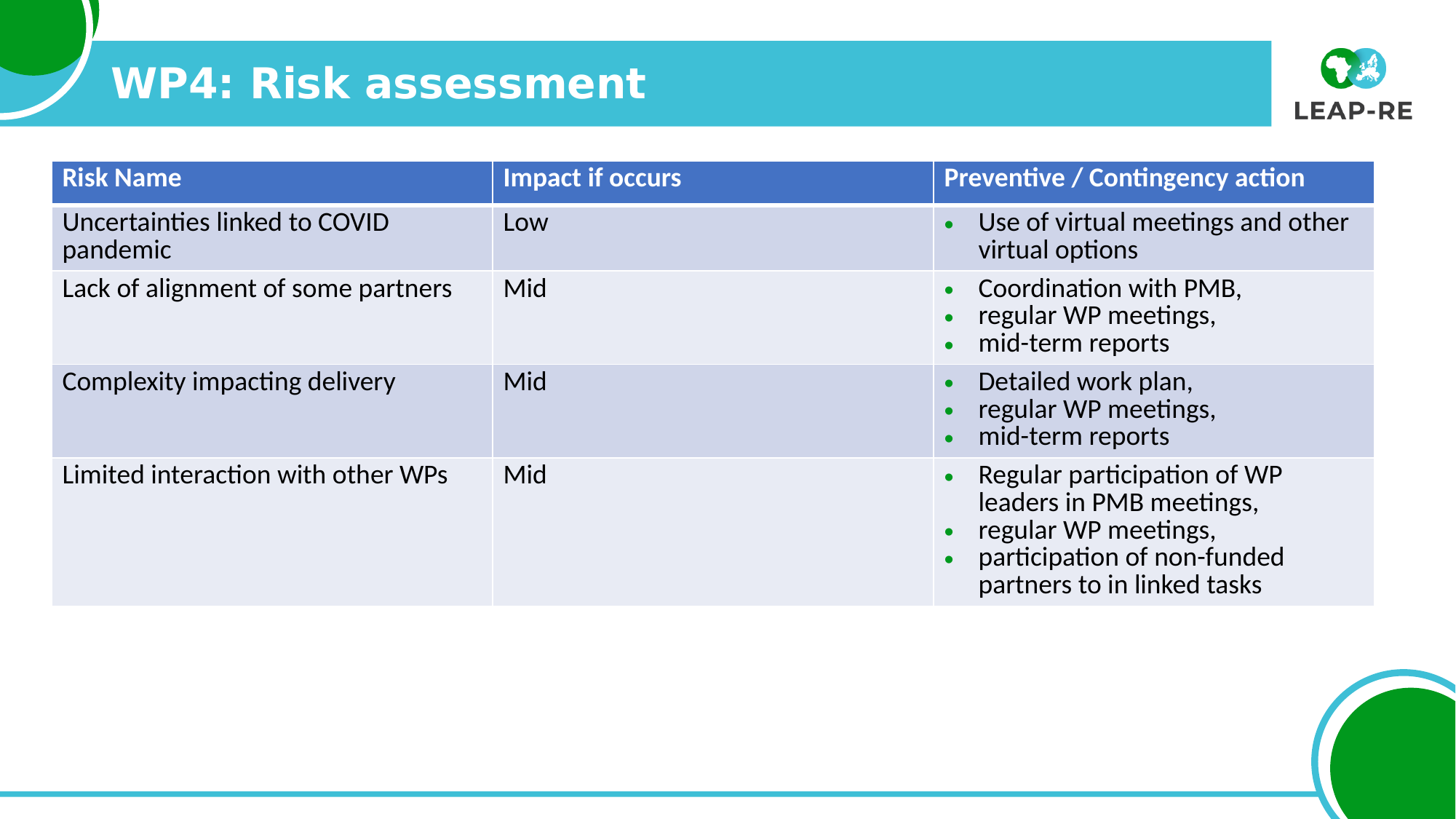

# WP4: Risk assessment
| Risk Name | Impact if occurs | Preventive / Contingency action |
| --- | --- | --- |
| Uncertainties linked to COVID pandemic | Low | Use of virtual meetings and other virtual options |
| Lack of alignment of some partners | Mid | Coordination with PMB, regular WP meetings, mid-term reports |
| Complexity impacting delivery | Mid | Detailed work plan, regular WP meetings, mid-term reports |
| Limited interaction with other WPs | Mid | Regular participation of WP leaders in PMB meetings, regular WP meetings, participation of non-funded partners to in linked tasks |